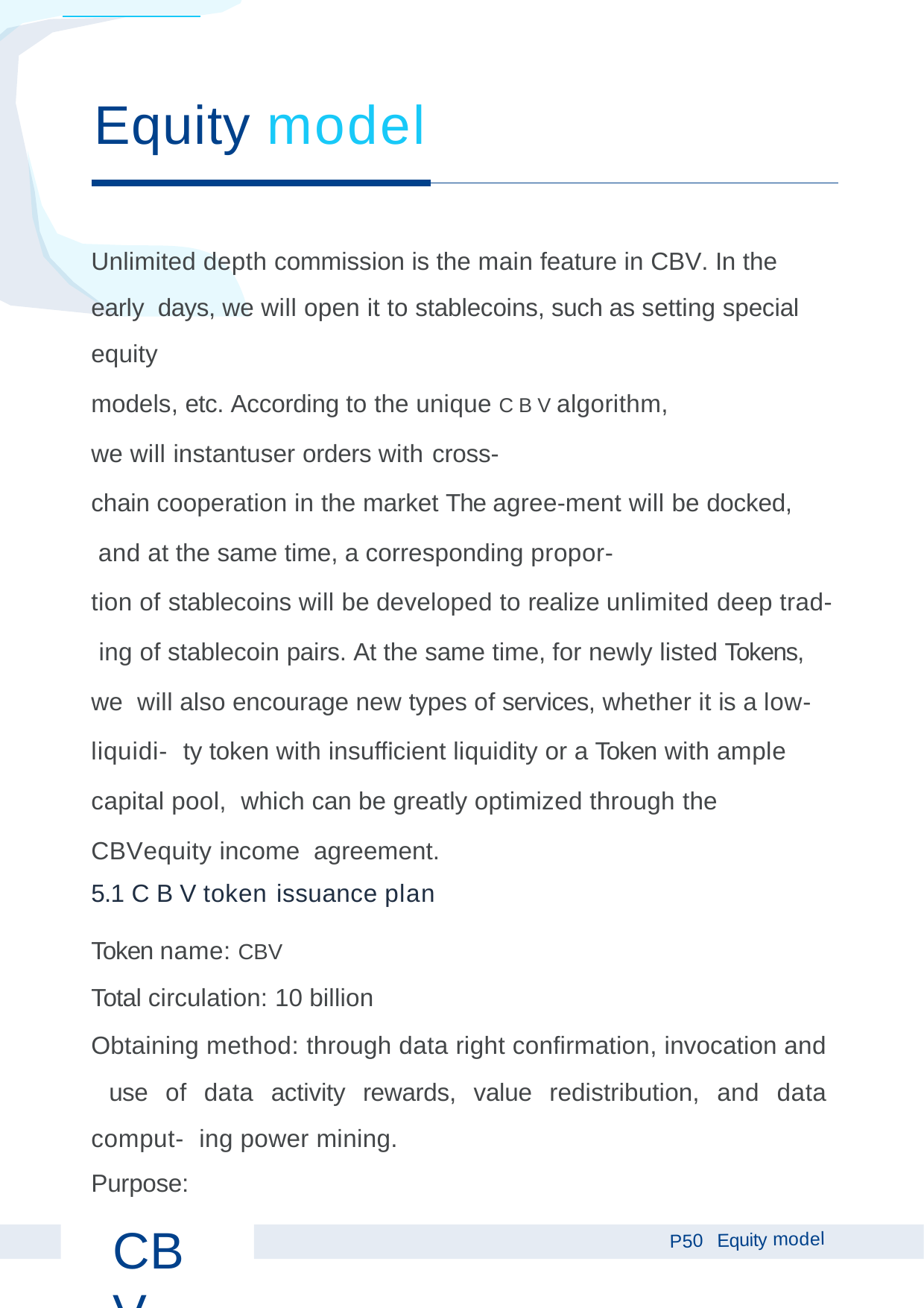

# Equity model

Unlimited depth commission is the main feature in CBV. In the early  days, we will open it to stablecoins, such as setting special equity
models, etc. According to the unique C B V algorithm,  we will instantuser orders with cross-
chain cooperation in the market The agree-ment will be docked,  and at the same time, a corresponding propor-
tion of stablecoins will be developed to realize unlimited deep trad-  ing of stablecoin pairs. At the same time, for newly listed Tokens, we  will also encourage new types of services, whether it is a low-liquidi-  ty token with insuﬃcient liquidity or a Token with ample capital pool,  which can be greatly optimized through the CBVequity income  agreement.
5.1 C B V token issuance plan
Token name: CBV
Total circulation: 10 billion
Obtaining method: through data right conﬁrmation, invocation and  use of data activity rewards, value redistribution, and data comput-  ing power mining.
Purpose:
CBV

Equity model
P50